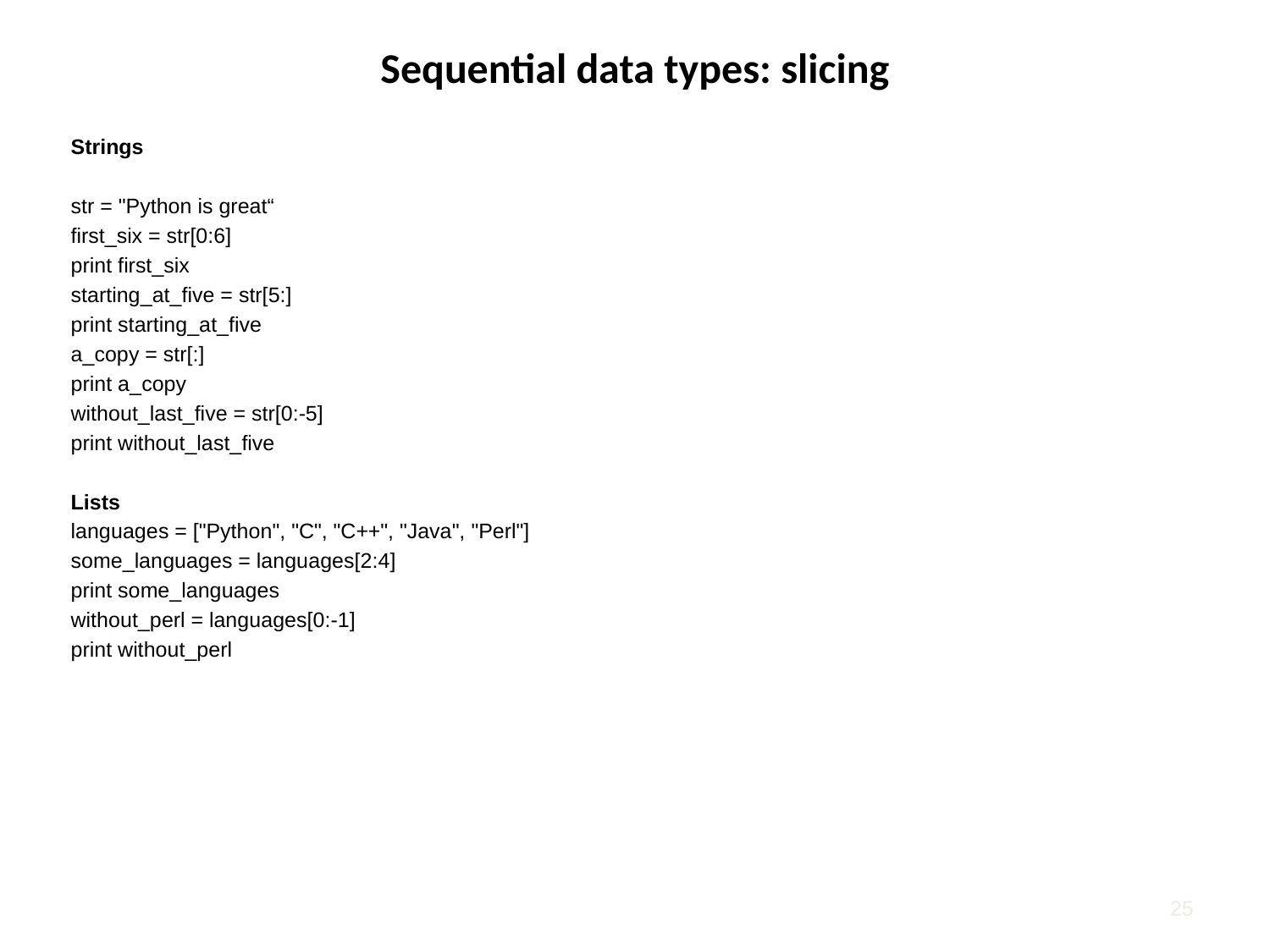

# Sequential data types: slicing
Strings

str = "Python is great“
first_six = str[0:6]
print first_six
starting_at_five = str[5:]
print starting_at_five
a_copy = str[:]
print a_copy
without_last_five = str[0:-5]
print without_last_five

Lists
languages = ["Python", "C", "C++", "Java", "Perl"]
some_languages = languages[2:4]
print some_languages
without_perl = languages[0:-1]
print without_perl
25